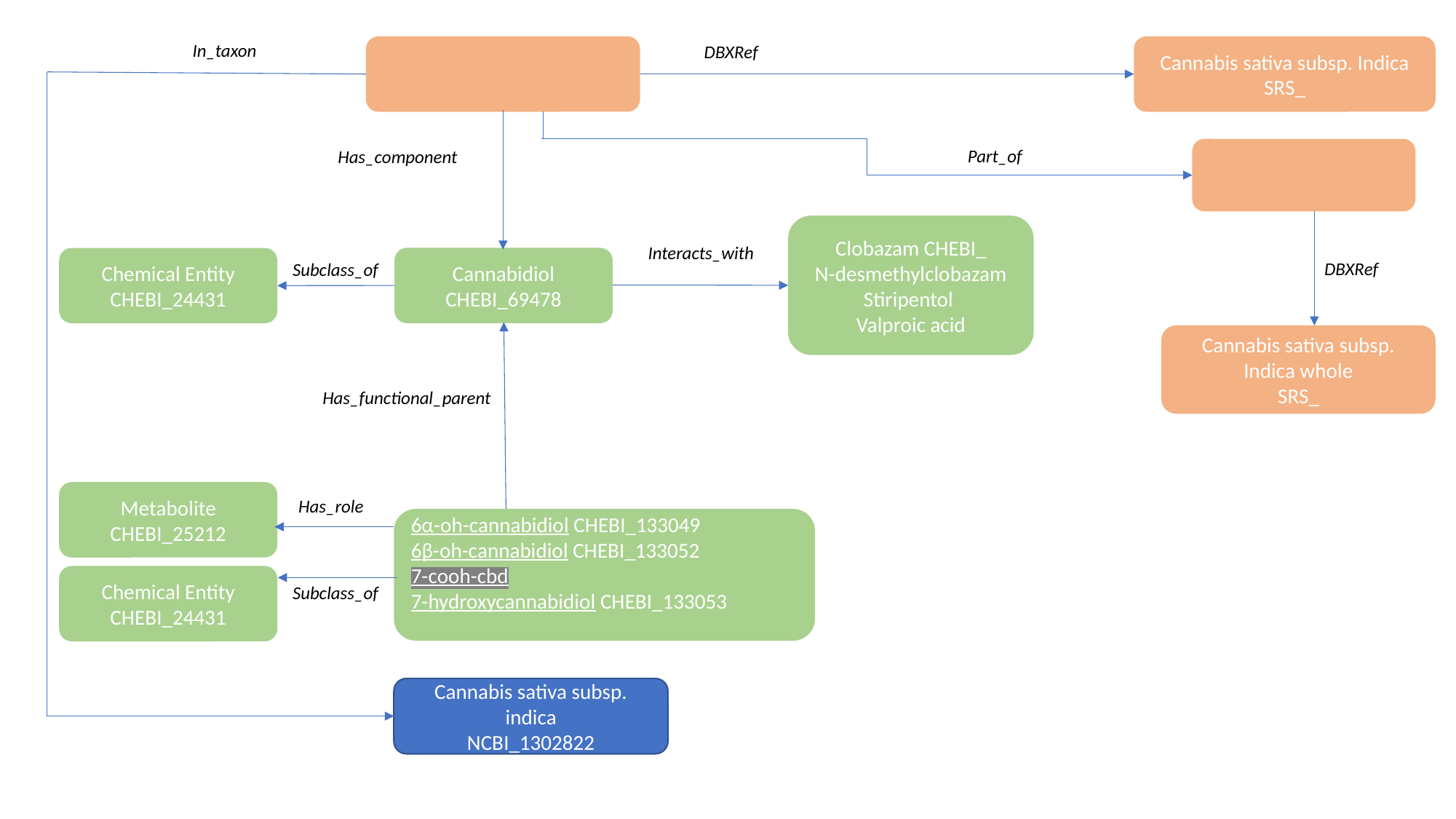

In_taxon
DBXRef

Cannabis sativa subsp. Indica
SRS_

Part_of
Has_component
Clobazam CHEBI_
N-desmethylclobazam
Stiripentol
Valproic acid
Interacts_with
Cannabidiol
CHEBI_69478
Chemical Entity
CHEBI_24431
DBXRef
Subclass_of
Cannabis sativa subsp. Indica whole
SRS_
Has_functional_parent
Metabolite
CHEBI_25212
Has_role
6α-oh-cannabidiol CHEBI_133049
6β-oh-cannabidiol CHEBI_133052
7-cooh-cbd
7-hydroxycannabidiol CHEBI_133053

Chemical Entity
CHEBI_24431
Subclass_of
Cannabis sativa subsp. indica
NCBI_1302822